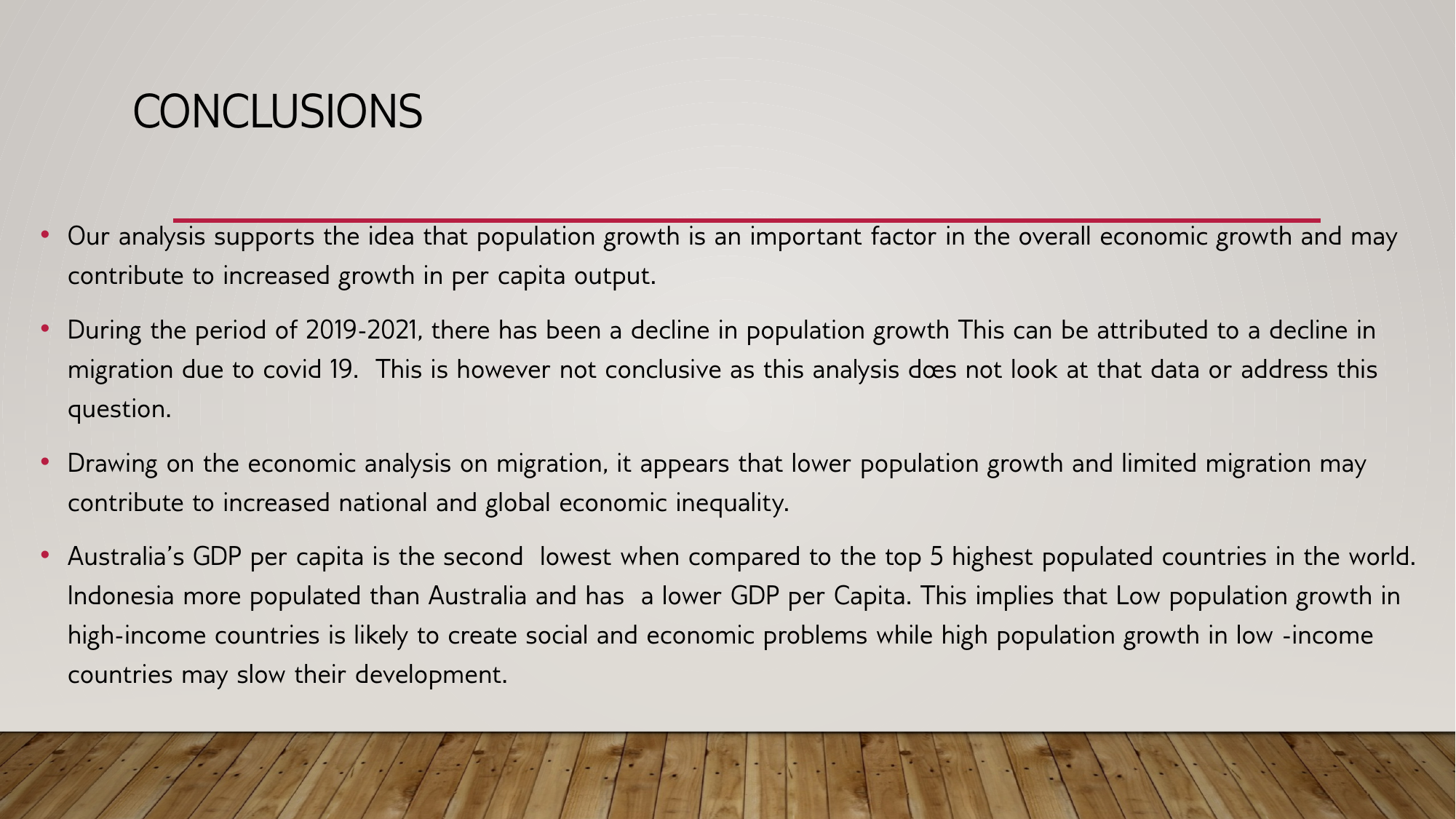

# Conclusions

Our analysis supports the idea that population growth is an important factor in the overall economic growth and may contribute to increased growth in per capita output.
During the period of 2019-2021, there has been a decline in population growth This can be attributed to a decline in migration due to covid 19.  This is however not conclusive as this analysis does not look at that data or address this question.
Drawing on the economic analysis on migration, it appears that lower population growth and limited migration may contribute to increased national and global economic inequality.
Australia’s GDP per capita is the second  lowest when compared to the top 5 highest populated countries in the world. Indonesia more populated than Australia and has  a lower GDP per Capita. This implies that Low population growth in high-income countries is likely to create social and economic problems while high population growth in low -income countries may slow their development.